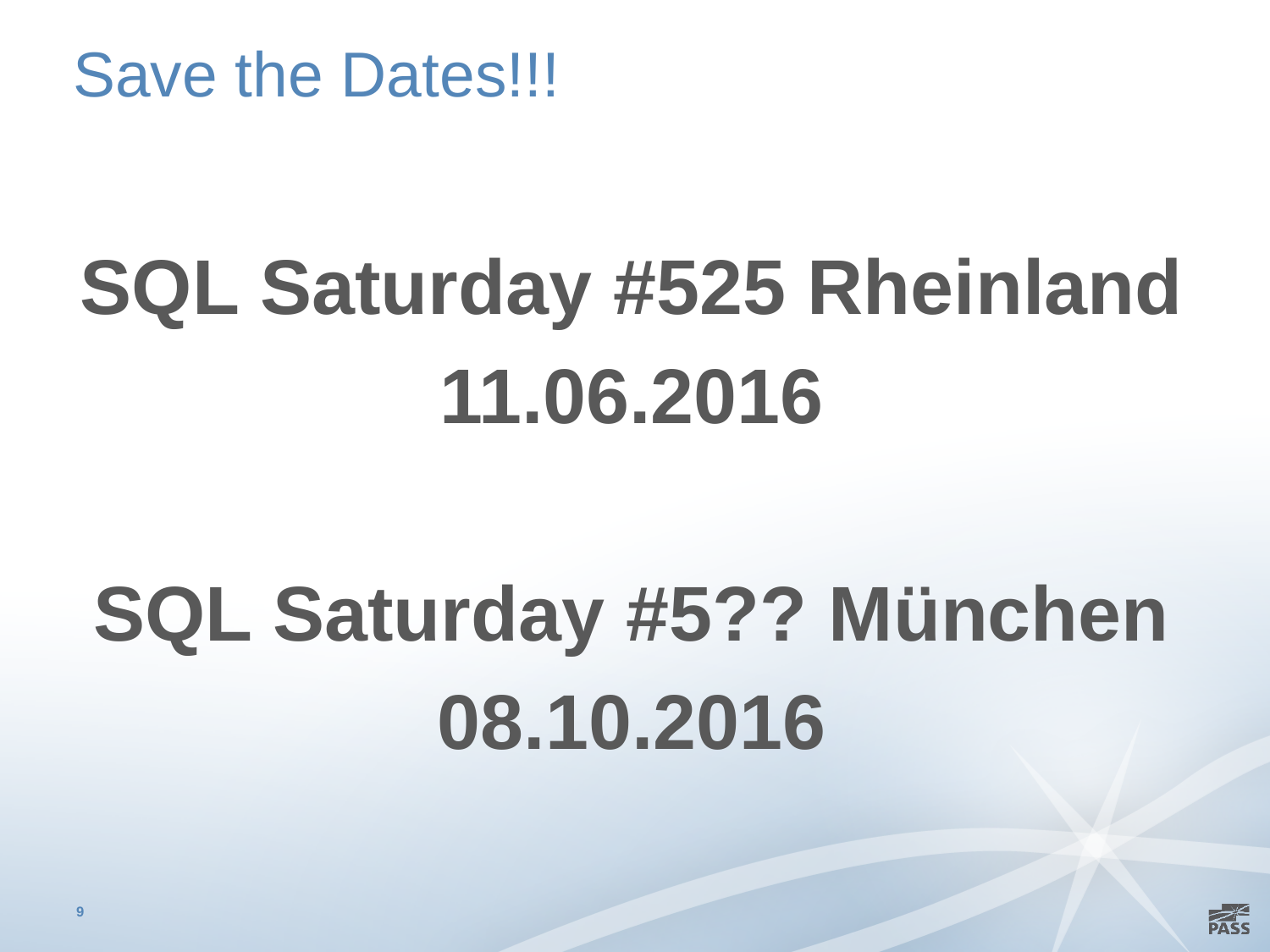

# Save the Dates!!!
SQL Saturday #525 Rheinland
11.06.2016

SQL Saturday #5?? München
08.10.2016
9